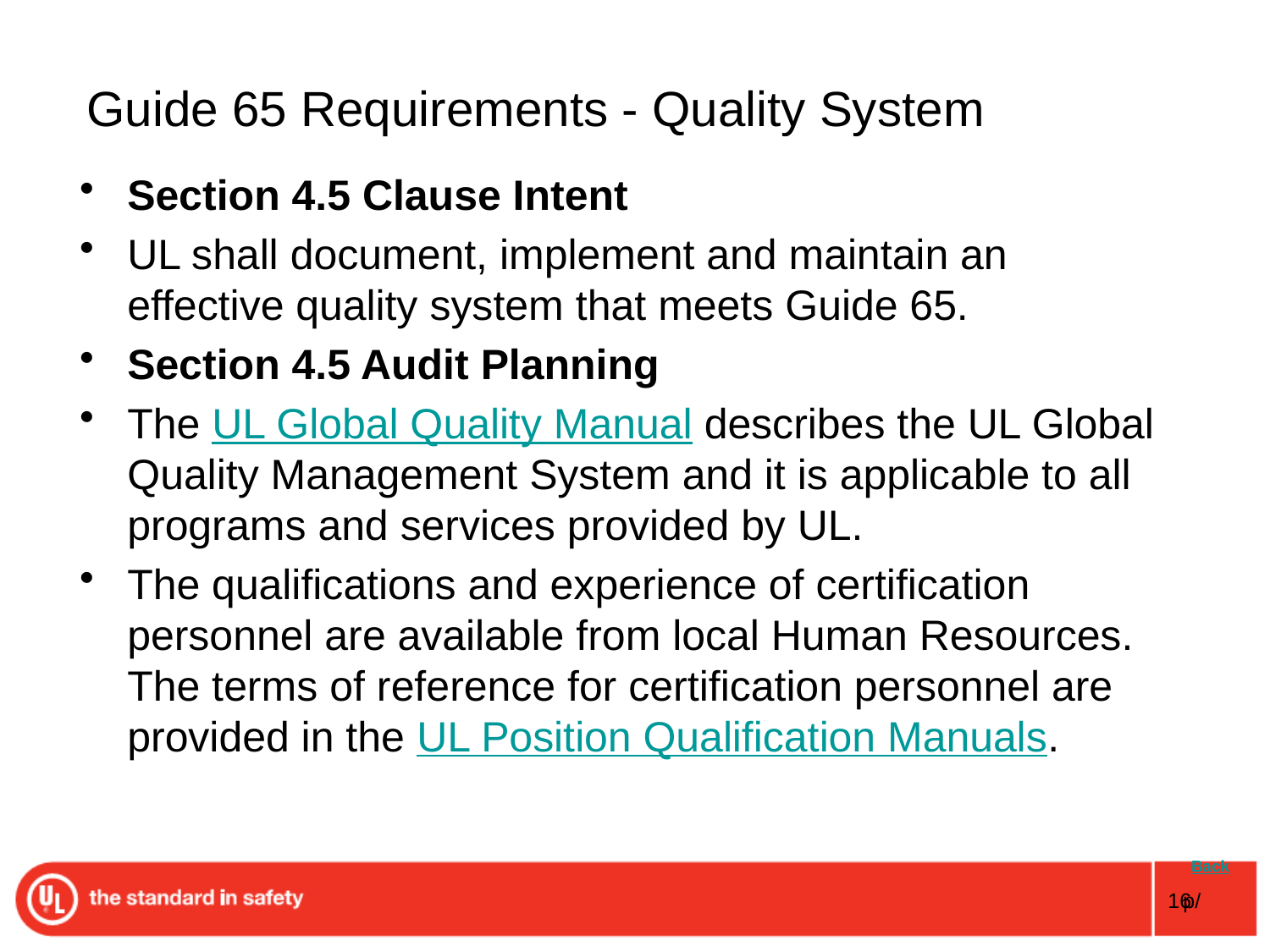

# Guide 65 Requirements - Quality System

Section 4.5 Clause Intent
UL shall document, implement and maintain an effective quality system that meets Guide 65.
Section 4.5 Audit Planning
The UL Global Quality Manual describes the UL Global Quality Management System and it is applicable to all programs and services provided by UL.
The qualifications and experience of certification personnel are available from local Human Resources.  The terms of reference for certification personnel are provided in the UL Position Qualification Manuals.

 Back